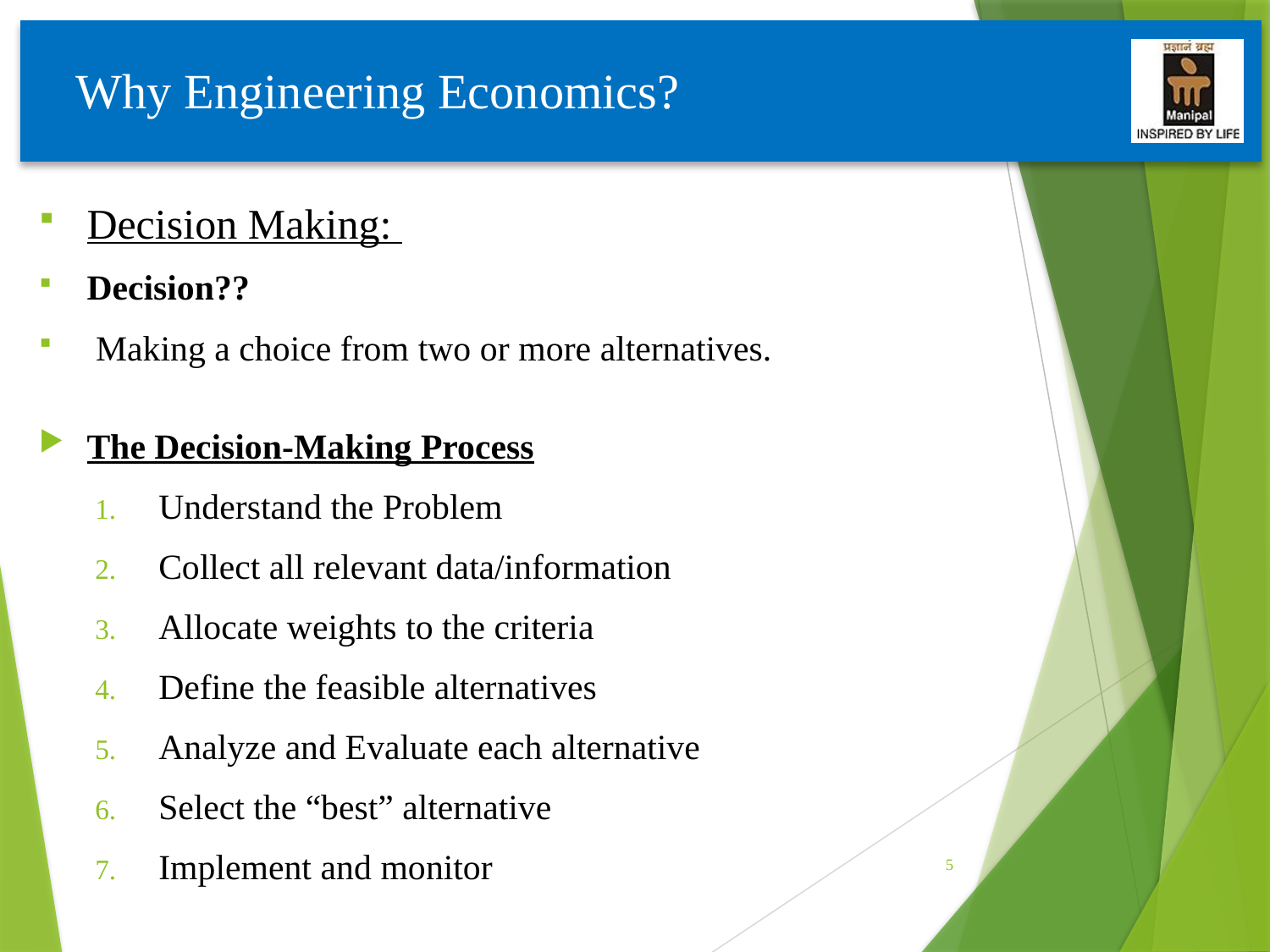

Why Engineering Economics?
Decision Making:
Decision??
 Making a choice from two or more alternatives.

The Decision-Making Process
Understand the Problem
Collect all relevant data/information
Allocate weights to the criteria
Define the feasible alternatives
Analyze and Evaluate each alternative
Select the “best” alternative
Implement and monitor

5